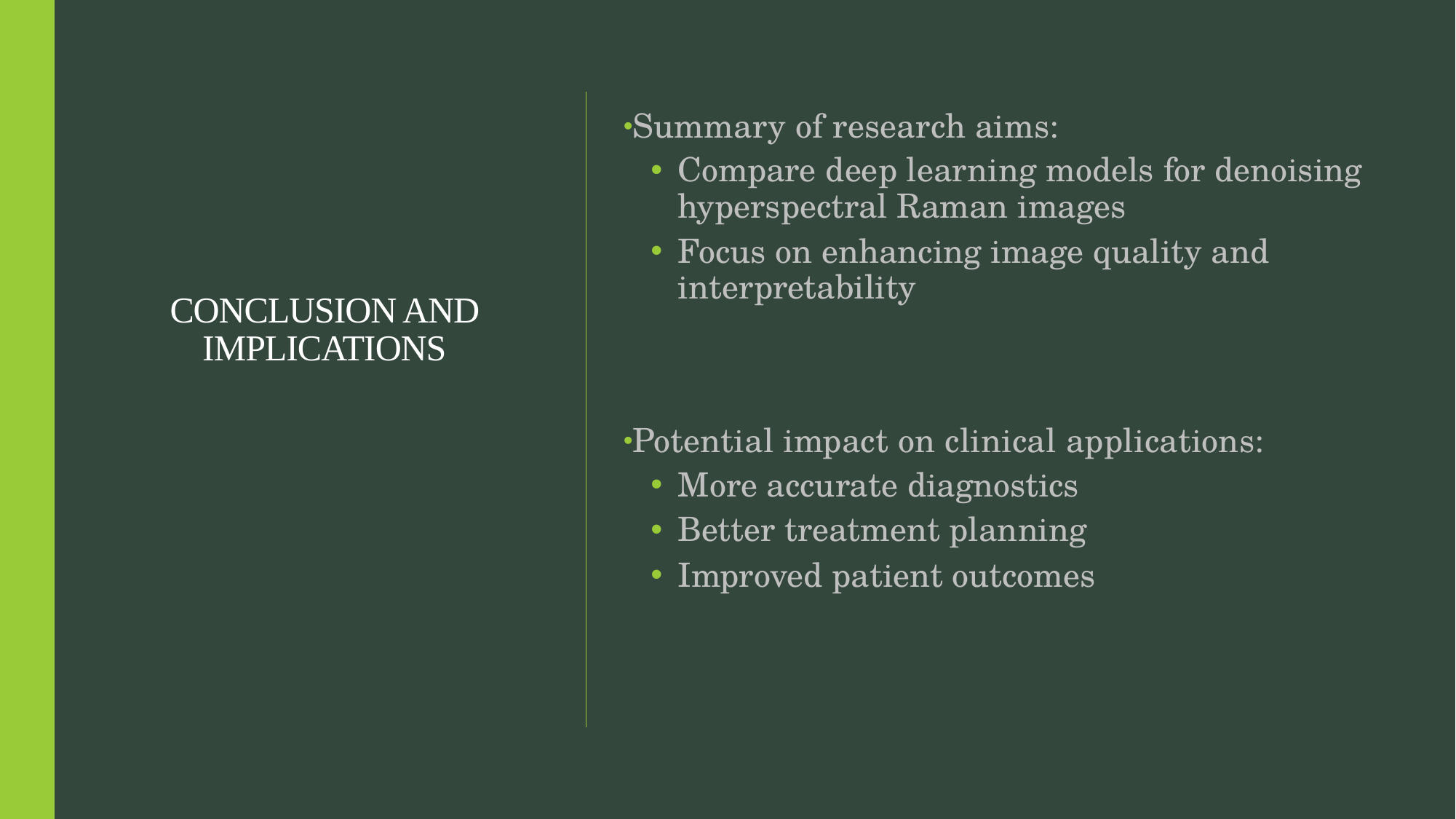

Summary of research aims:
Compare deep learning models for denoising hyperspectral Raman images
Focus on enhancing image quality and interpretability

Potential impact on clinical applications:
More accurate diagnostics
Better treatment planning
Improved patient outcomes
# CONCLUSION AND IMPLICATIONS